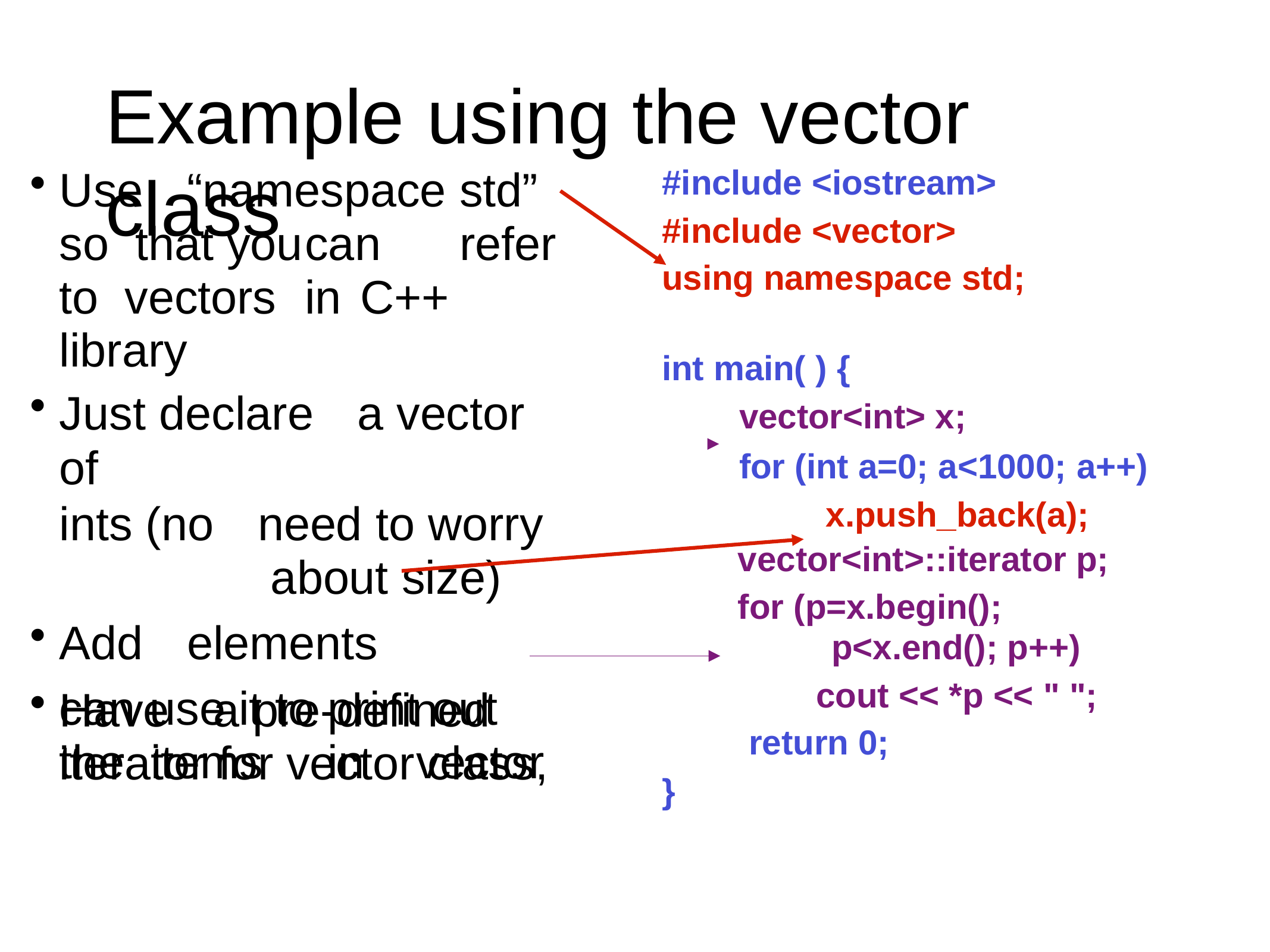

# Example	using	the	vector class
#include <iostream>
#include <vector>  using namespace std;
Use	“namespace	std” so  that you	can	refer to  vectors	in	C++ library
Just declare	a	vector of
ints (no	need	to	worry 		 about size)
Add	elements
Have	a	pre-defined  iterator for vector class,

int main( ) {
vector<int> x;
for (int a=0; a<1000; a++)  x.push_back(a);
vector<int>::iterator p;
for (p=x.begin();
p<x.end(); p++)
cout << *p << " ";  return 0;

can	use		it to	print out the  items	in	vector
}